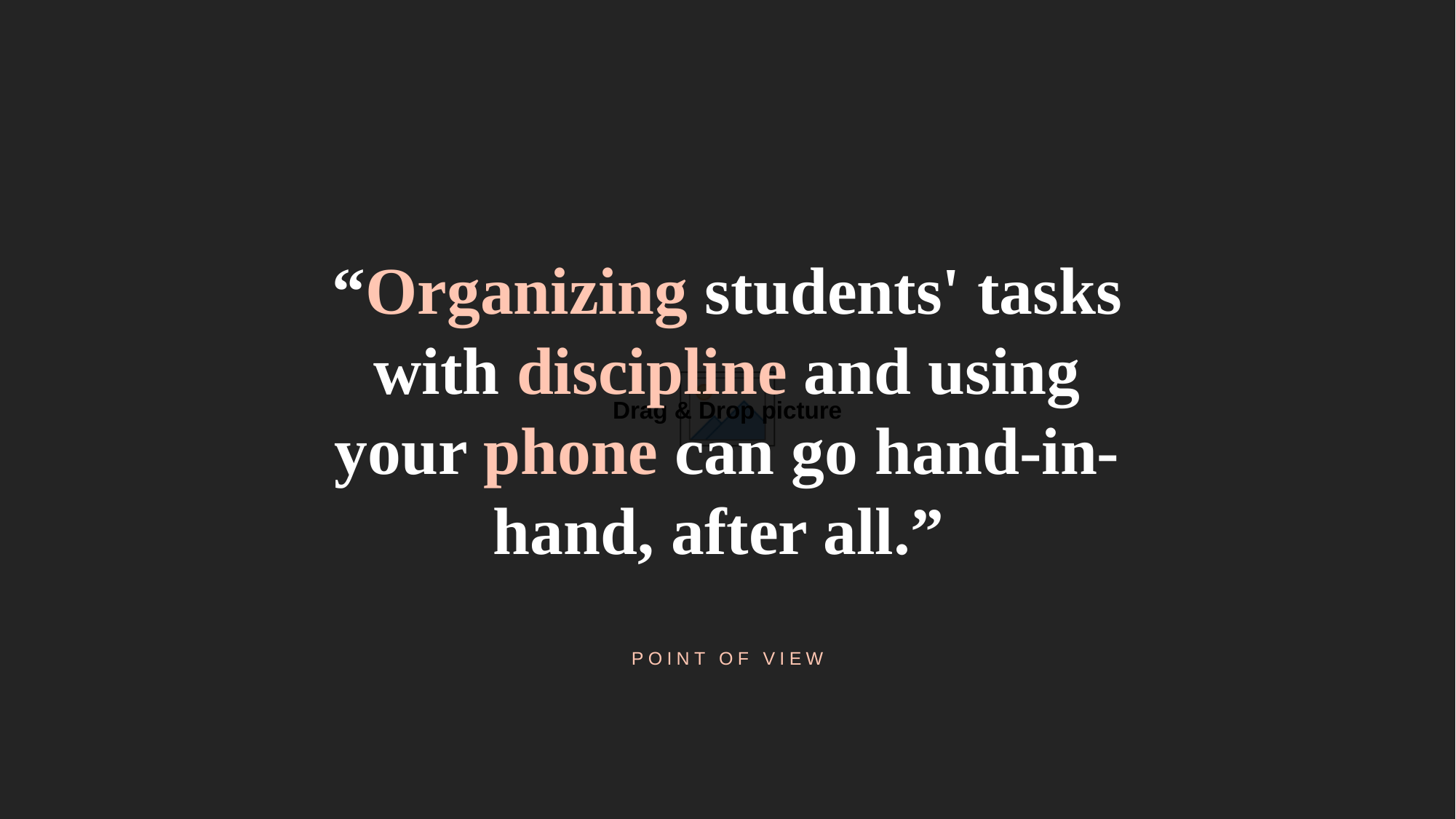

“Organizing students' tasks with discipline and using your phone can go hand-in-hand, after all.”
POINT OF VIEW